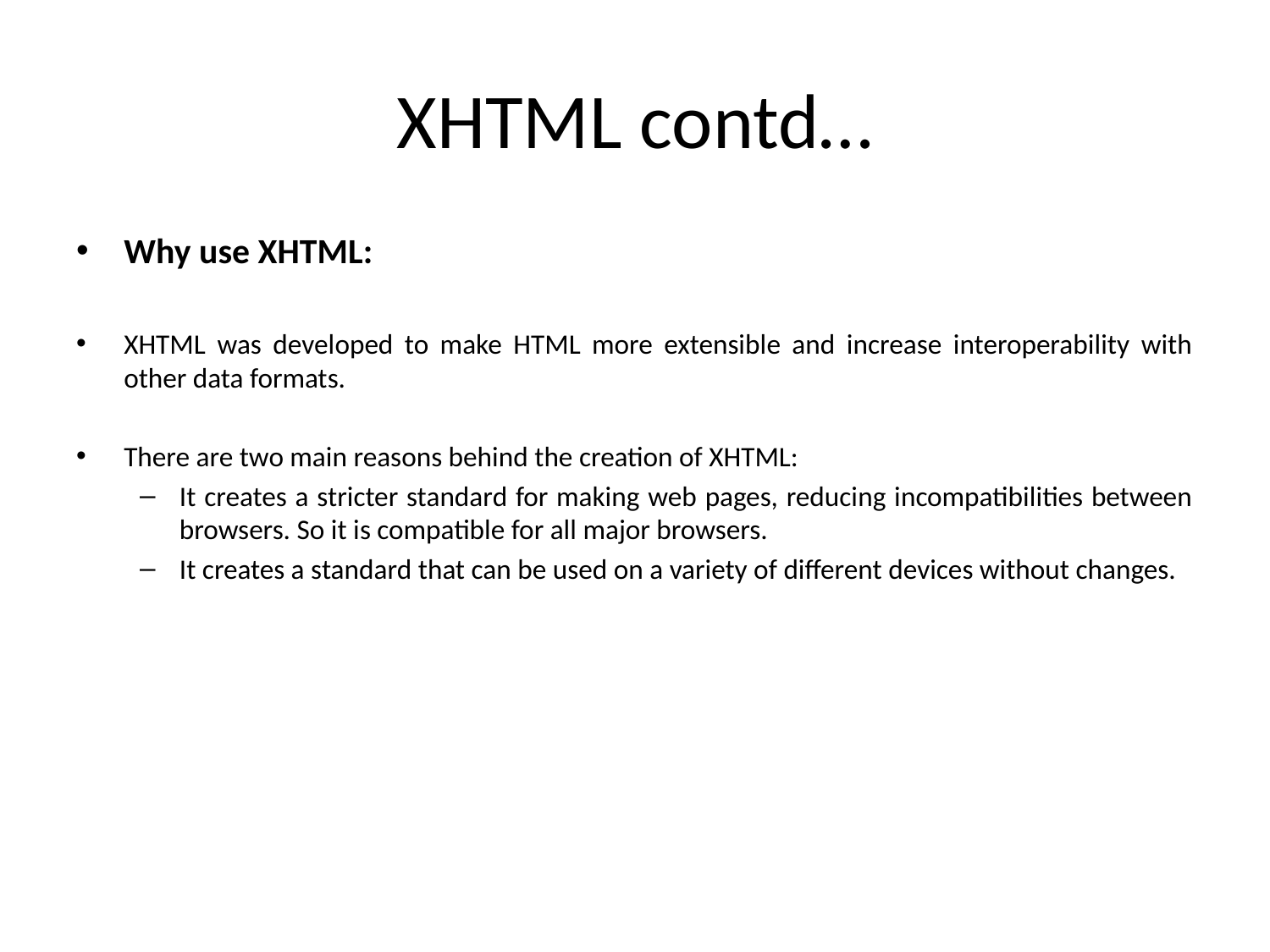

# XHTML contd…
Why use XHTML:

XHTML was developed to make HTML more extensible and increase interoperability with other data formats.

There are two main reasons behind the creation of XHTML:
It creates a stricter standard for making web pages, reducing incompatibilities between browsers. So it is compatible for all major browsers.
It creates a standard that can be used on a variety of different devices without changes.